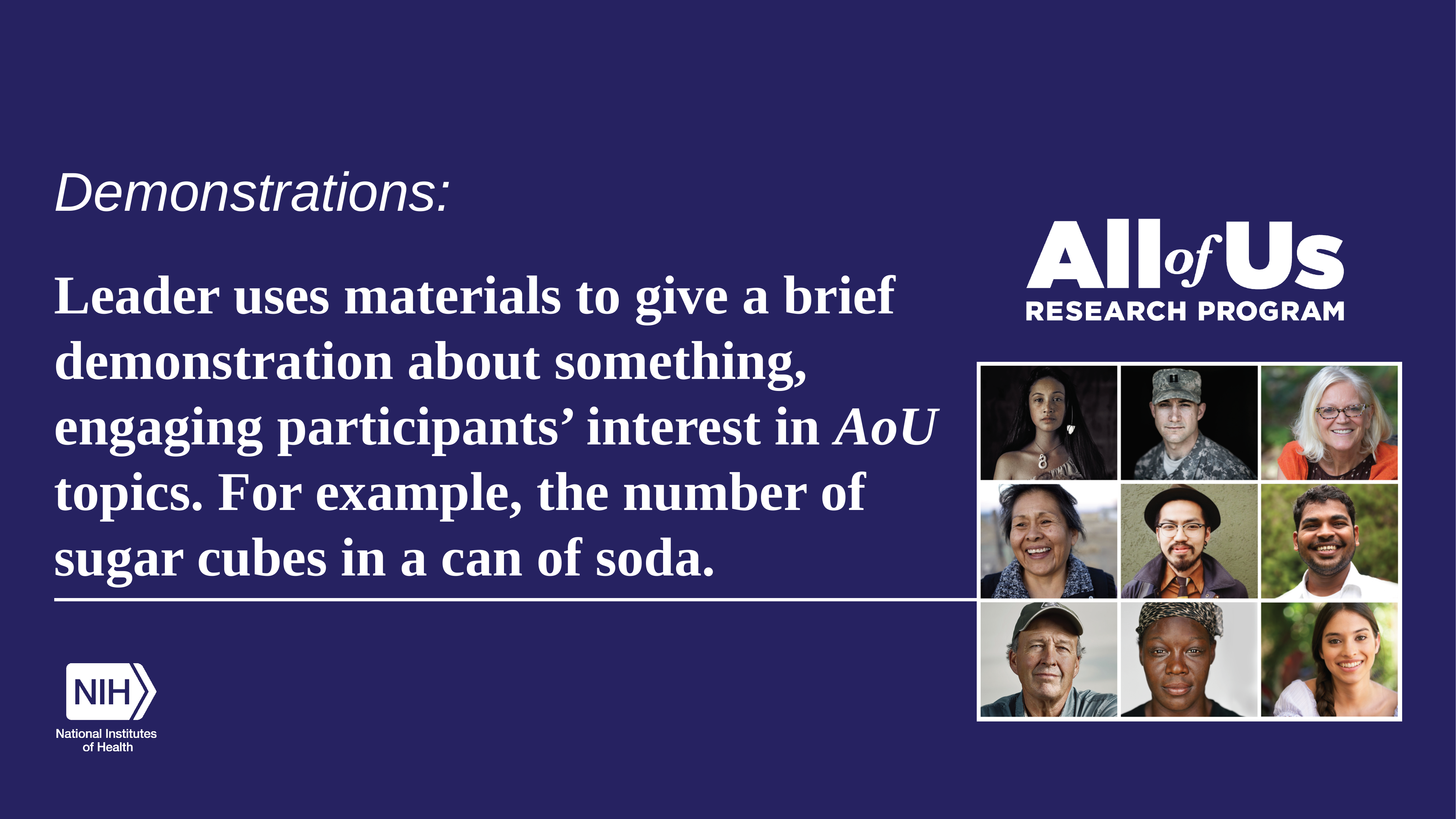

Demonstrations:
# Leader uses materials to give a brief demonstration about something, engaging participants’ interest in AoU topics. For example, the number of sugar cubes in a can of soda.